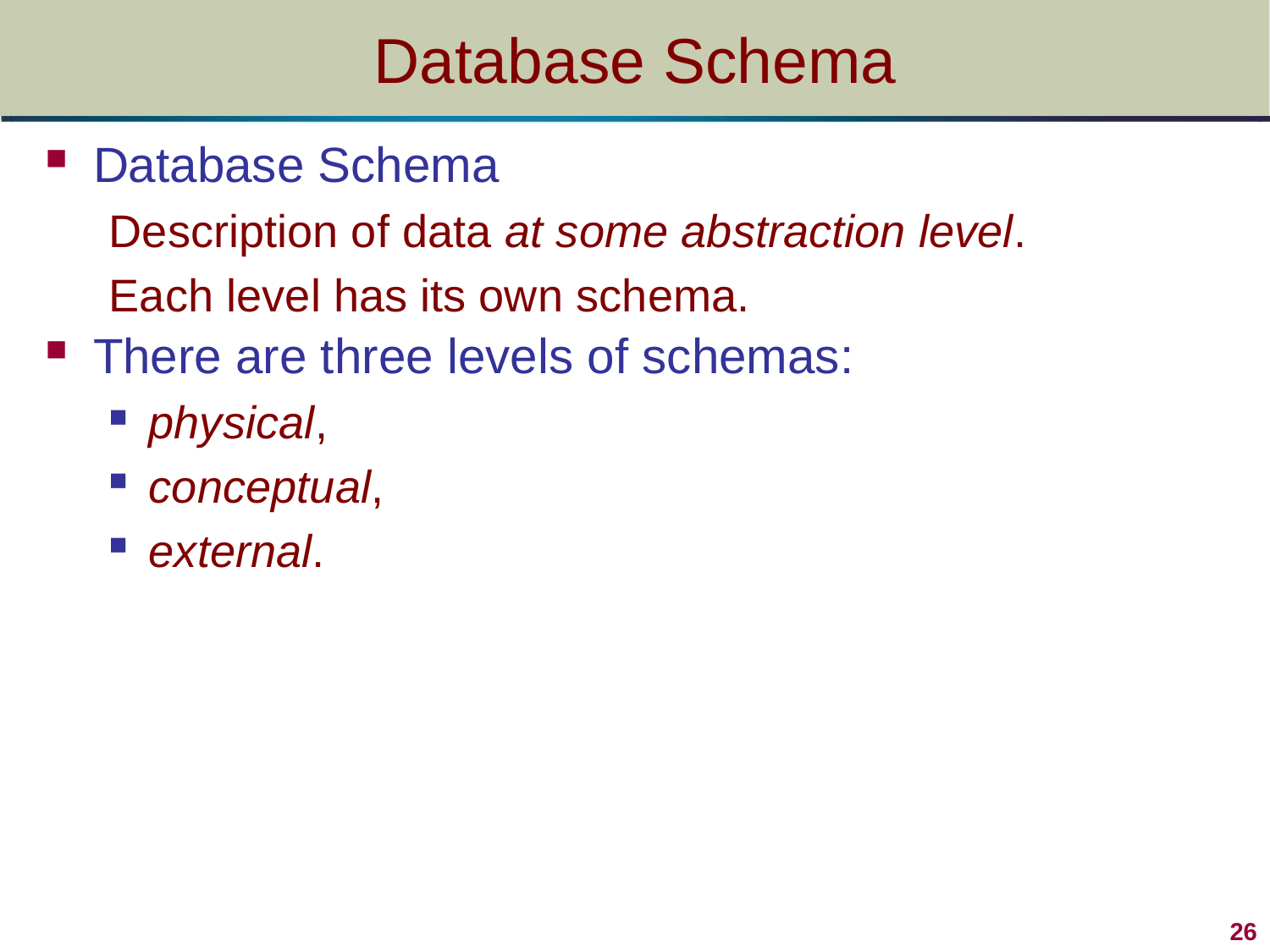

# Database Schema
Database Schema
Description of data at some abstraction level.
Each level has its own schema.
There are three levels of schemas:
physical,
conceptual,
external.

26